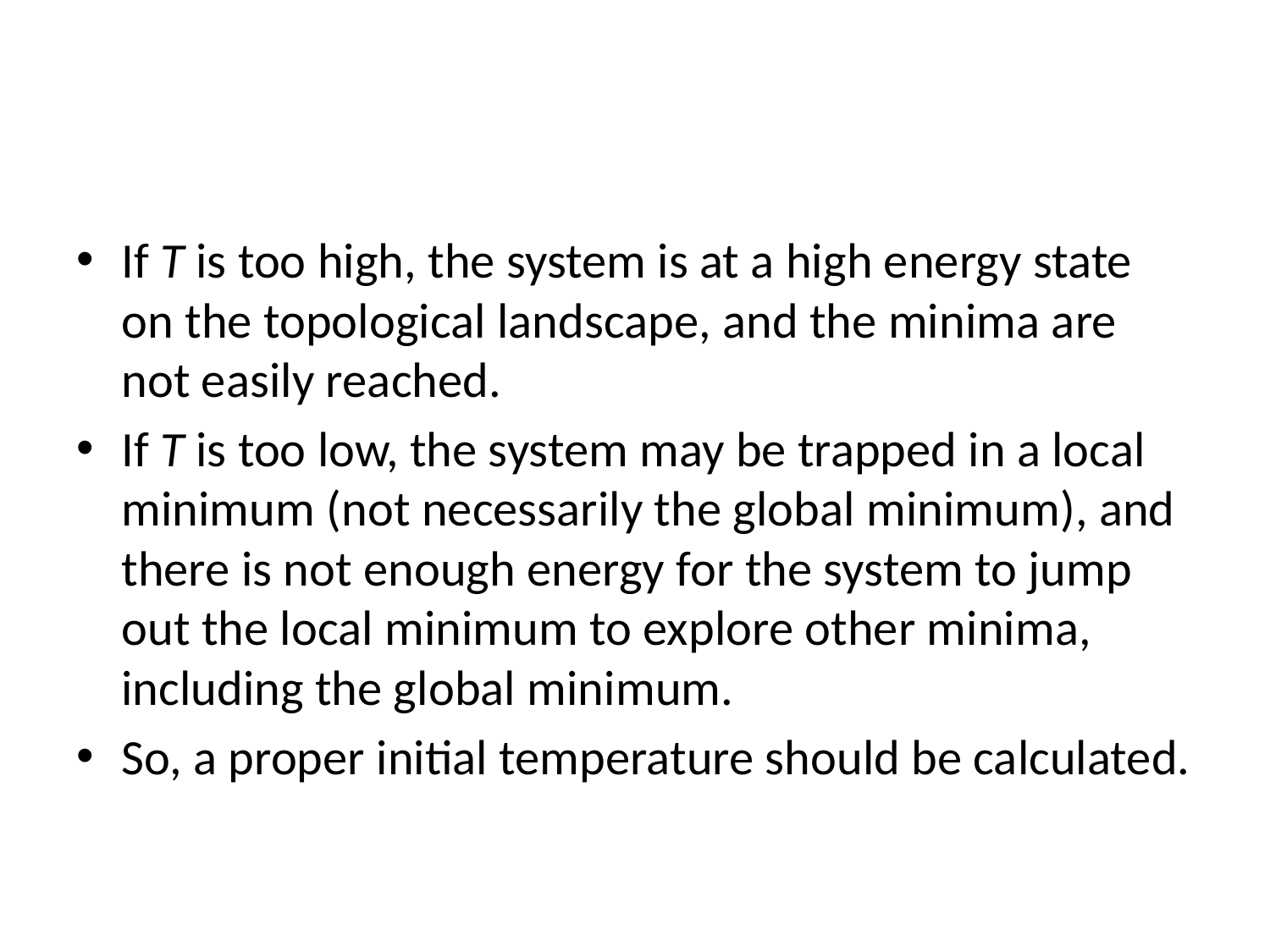

#
If T is too high, the system is at a high energy state on the topological landscape, and the minima are not easily reached.
If T is too low, the system may be trapped in a local minimum (not necessarily the global minimum), and there is not enough energy for the system to jump out the local minimum to explore other minima, including the global minimum.
So, a proper initial temperature should be calculated.